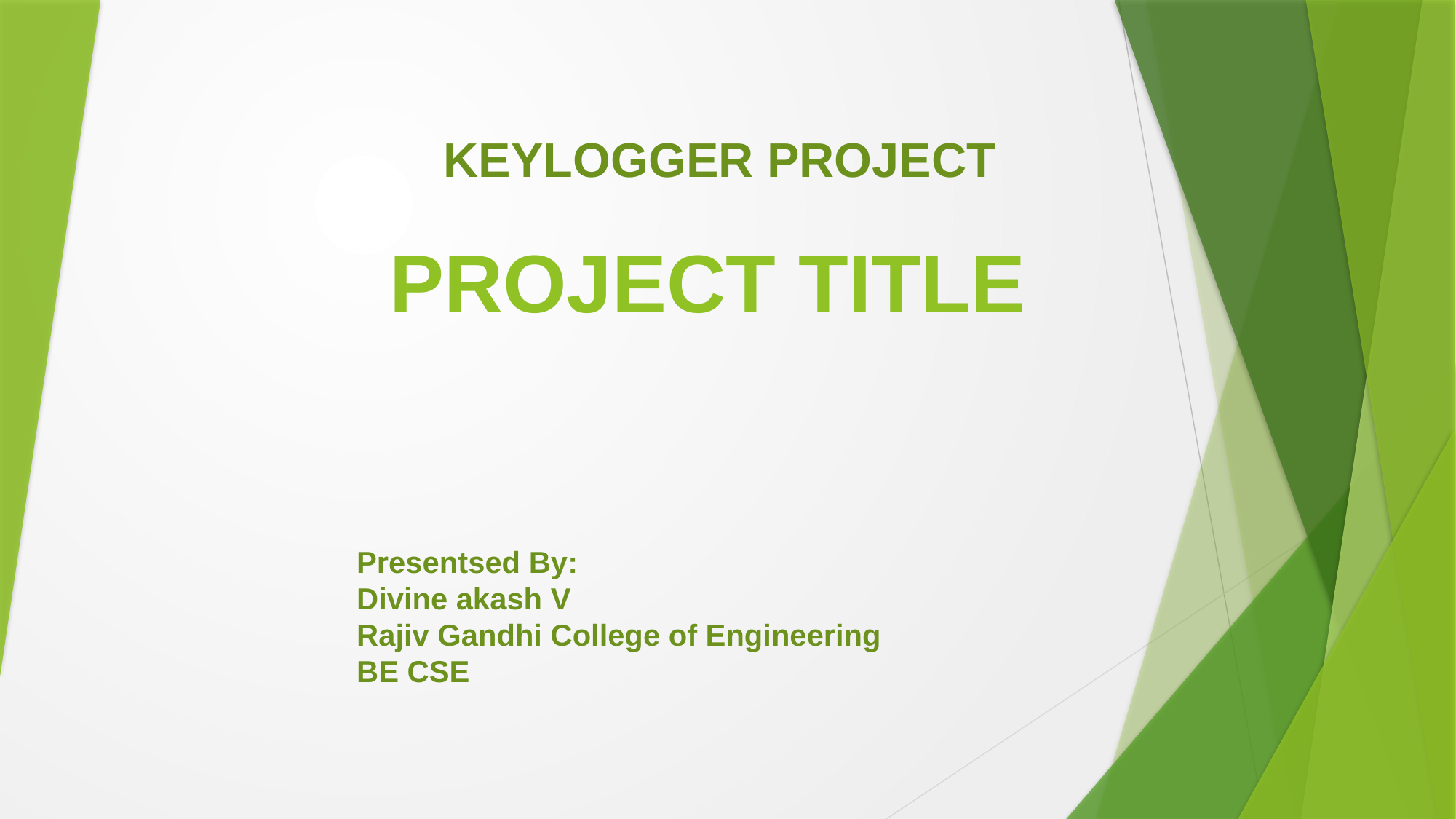

KEYLOGGER PROJECT
# PROJECT TITLE
Presentsed By:
Divine akash V
Rajiv Gandhi College of Engineering
BE CSE